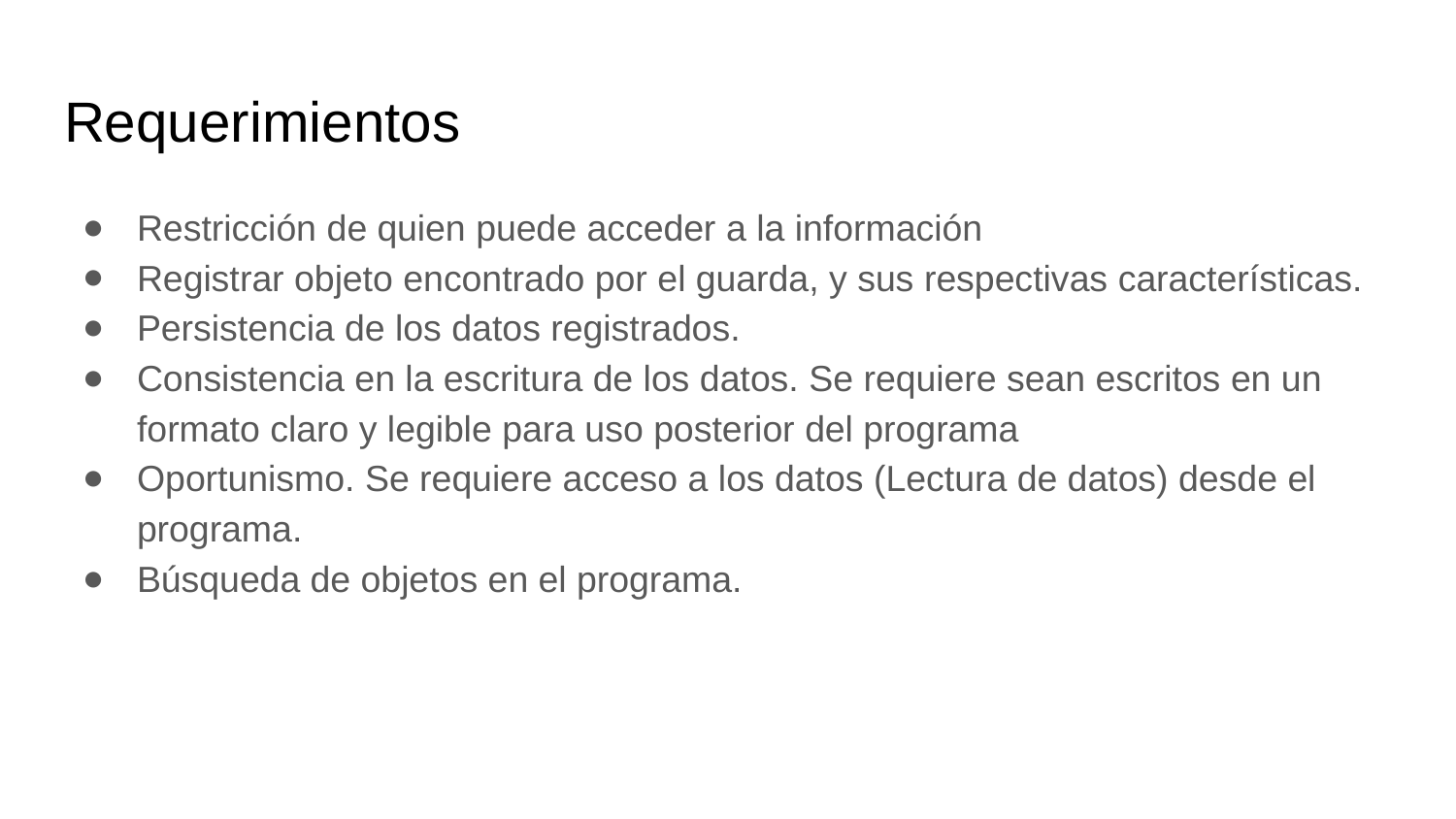

# Requerimientos
Restricción de quien puede acceder a la información
Registrar objeto encontrado por el guarda, y sus respectivas características.
Persistencia de los datos registrados.
Consistencia en la escritura de los datos. Se requiere sean escritos en un formato claro y legible para uso posterior del programa
Oportunismo. Se requiere acceso a los datos (Lectura de datos) desde el programa.
Búsqueda de objetos en el programa.